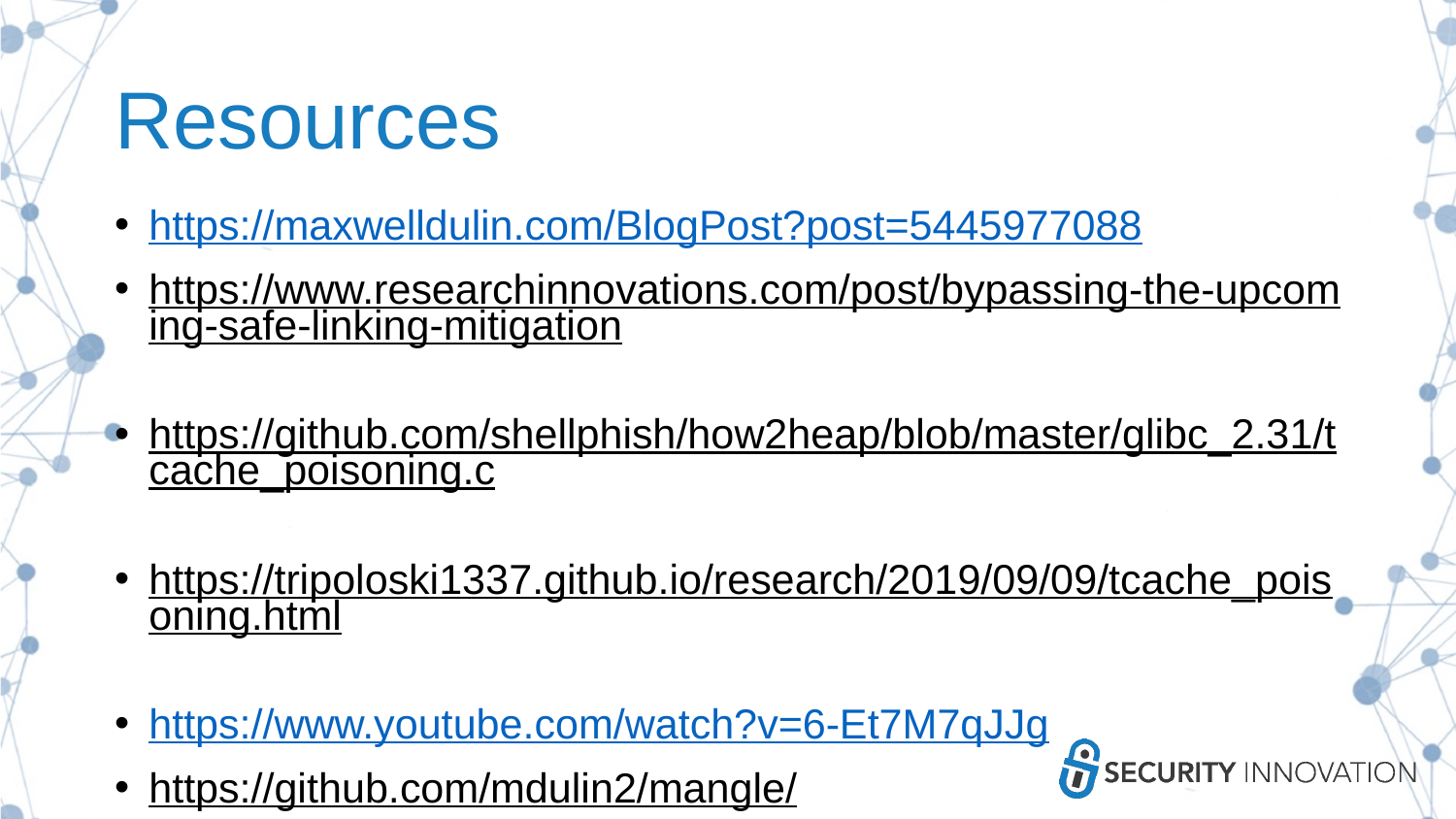

# Resources
https://maxwelldulin.com/BlogPost?post=5445977088
https://www.researchinnovations.com/post/bypassing-the-upcoming-safe-linking-mitigation
https://github.com/shellphish/how2heap/blob/master/glibc_2.31/tcache_poisoning.c
https://tripoloski1337.github.io/research/2019/09/09/tcache_poisoning.html
https://www.youtube.com/watch?v=6-Et7M7qJJg
https://github.com/mdulin2/mangle/